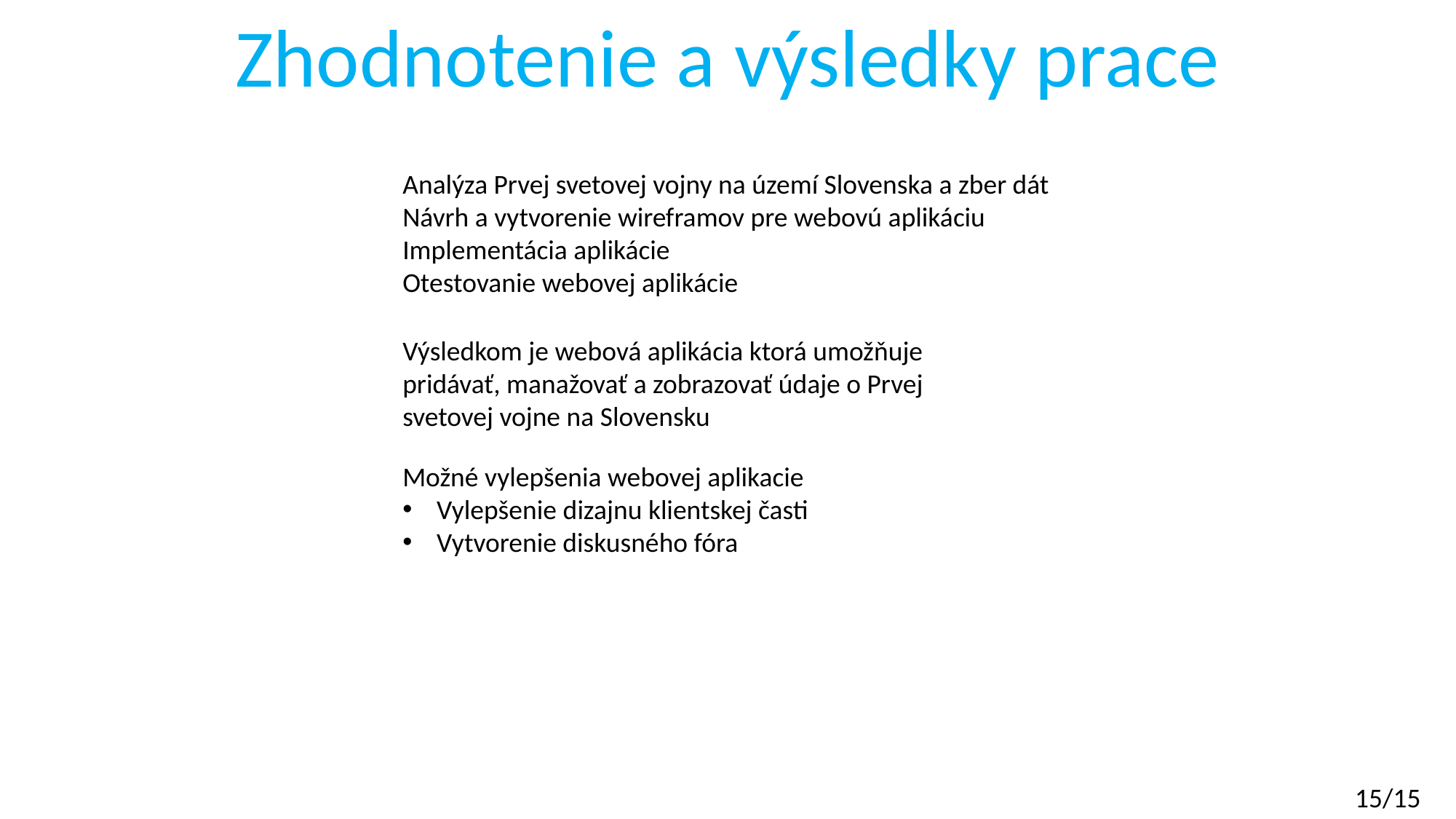

Zhodnotenie a výsledky prace
Analýza Prvej svetovej vojny na území Slovenska a zber dát
Návrh a vytvorenie wireframov pre webovú aplikáciu
Implementácia aplikácie
Otestovanie webovej aplikácie
Výsledkom je webová aplikácia ktorá umožňuje pridávať, manažovať a zobrazovať údaje o Prvej svetovej vojne na Slovensku
Možné vylepšenia webovej aplikacie
Vylepšenie dizajnu klientskej časti
Vytvorenie diskusného fóra
15/15